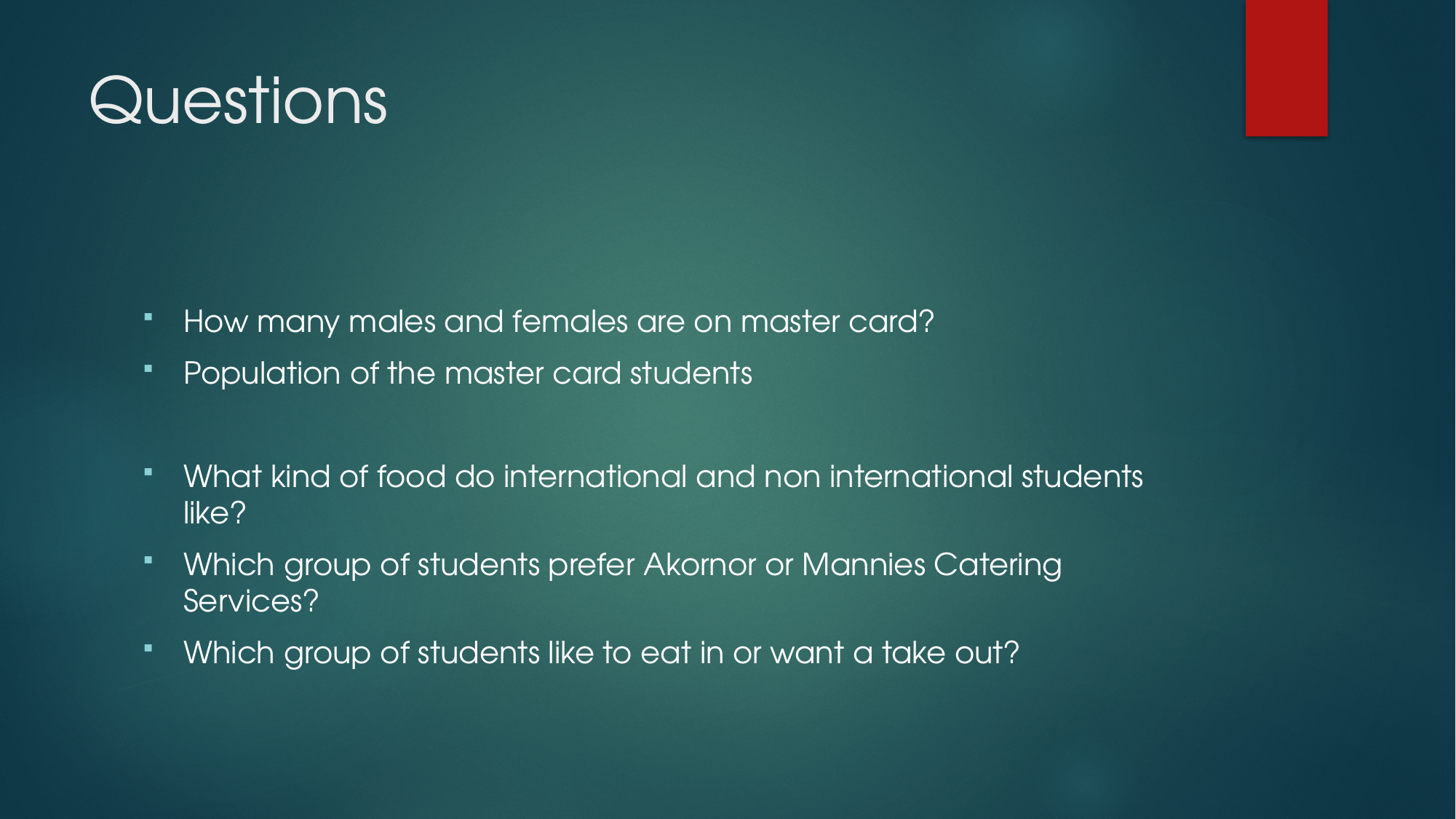

# Questions

How many males and females are on master card?
Population of the master card students

What kind of food do international and non international students  like?
Which group of students prefer Akornor or Mannies Catering Services?
Which group of students like to eat in or want a take out?